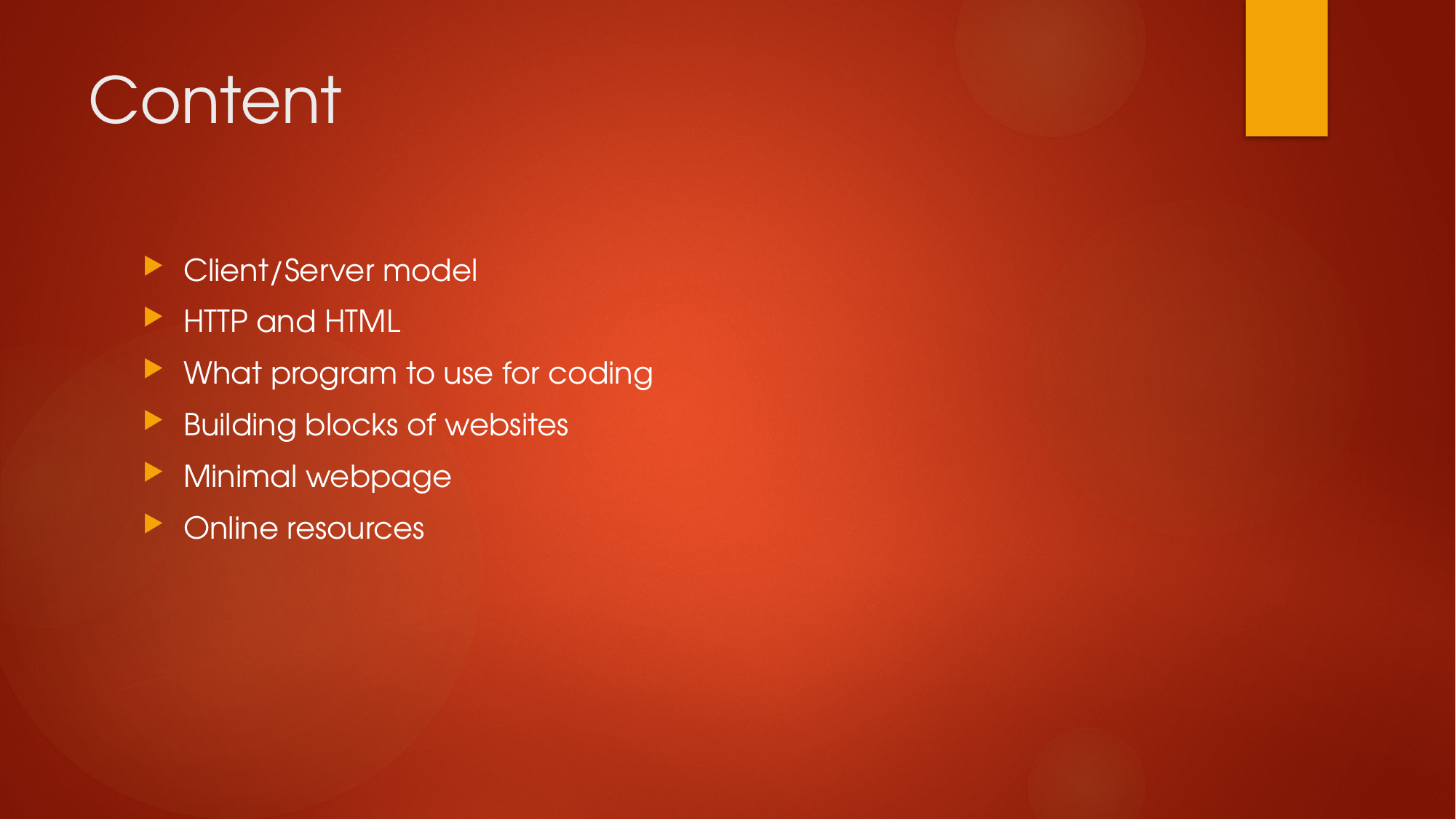

# Content
Client/Server model
HTTP and HTML
What program to use for coding
Building blocks of websites
Minimal webpage
Online resources